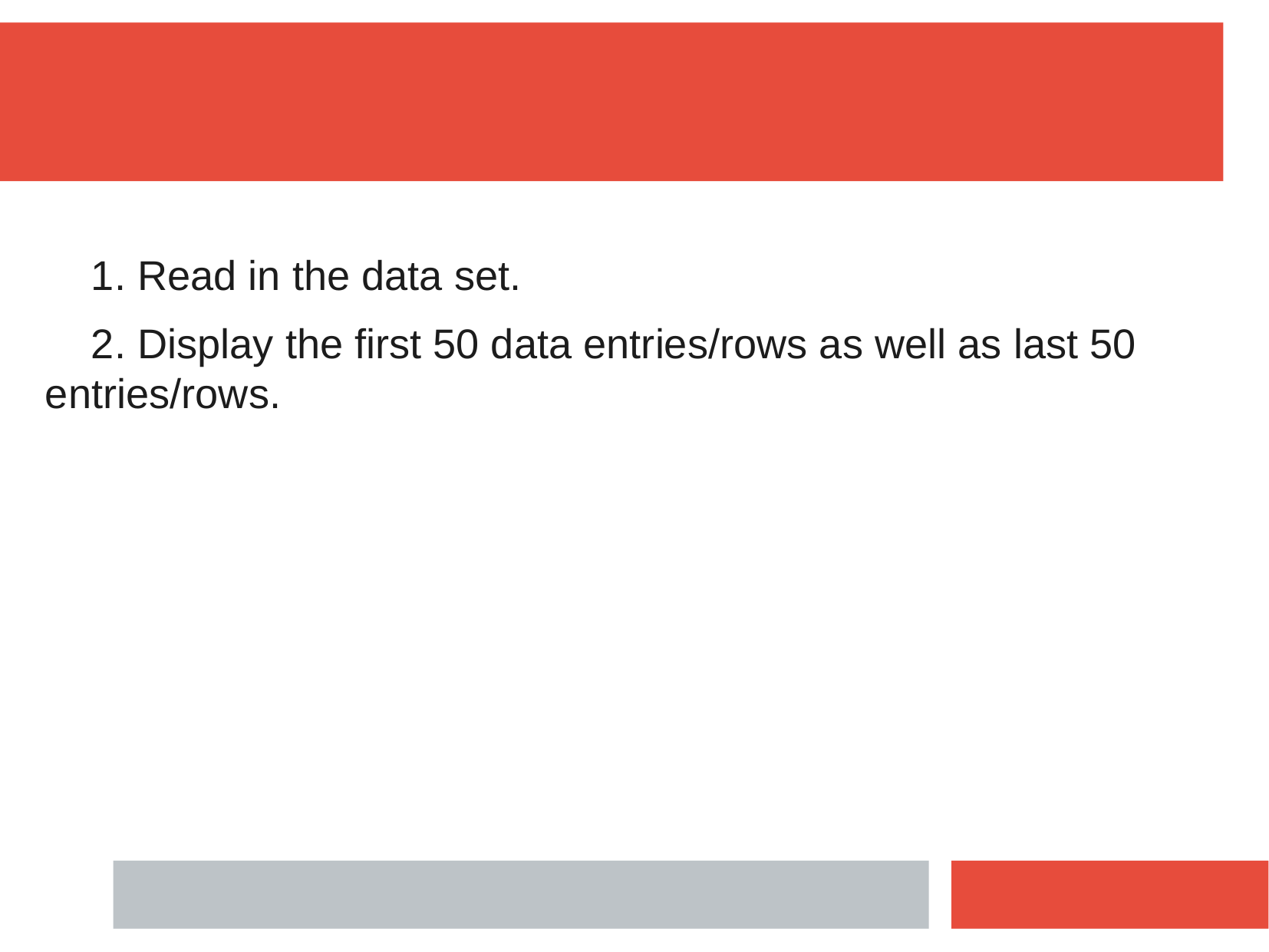

1. Read in the data set.
    2. Display the first 50 data entries/rows as well as last 50 entries/rows.